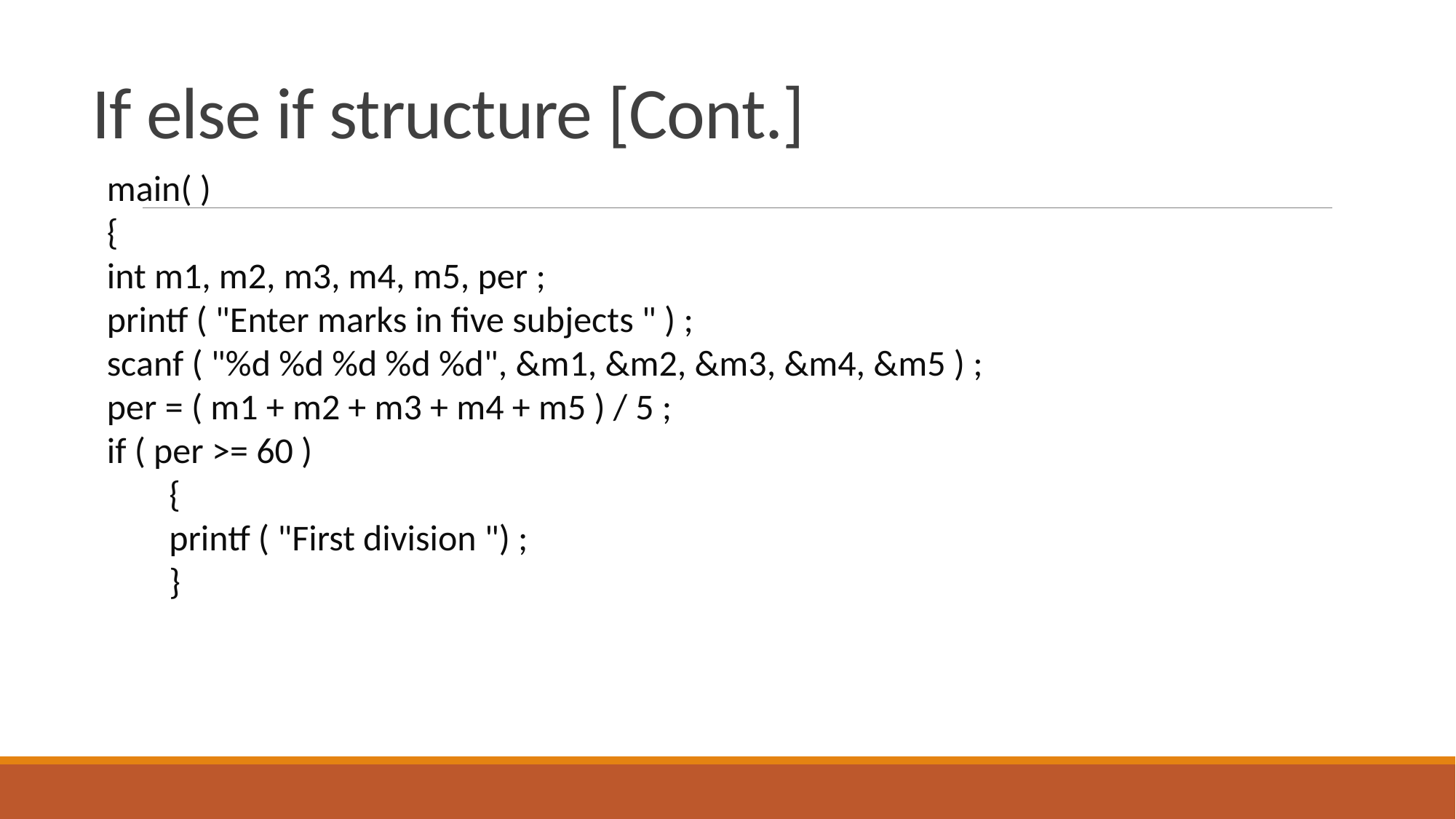

# If else if structure [Cont.]
main( )
{
int m1, m2, m3, m4, m5, per ;
printf ( "Enter marks in five subjects " ) ;
scanf ( "%d %d %d %d %d", &m1, &m2, &m3, &m4, &m5 ) ;
per = ( m1 + m2 + m3 + m4 + m5 ) / 5 ;
if ( per >= 60 )
{
printf ( "First division ") ;
}